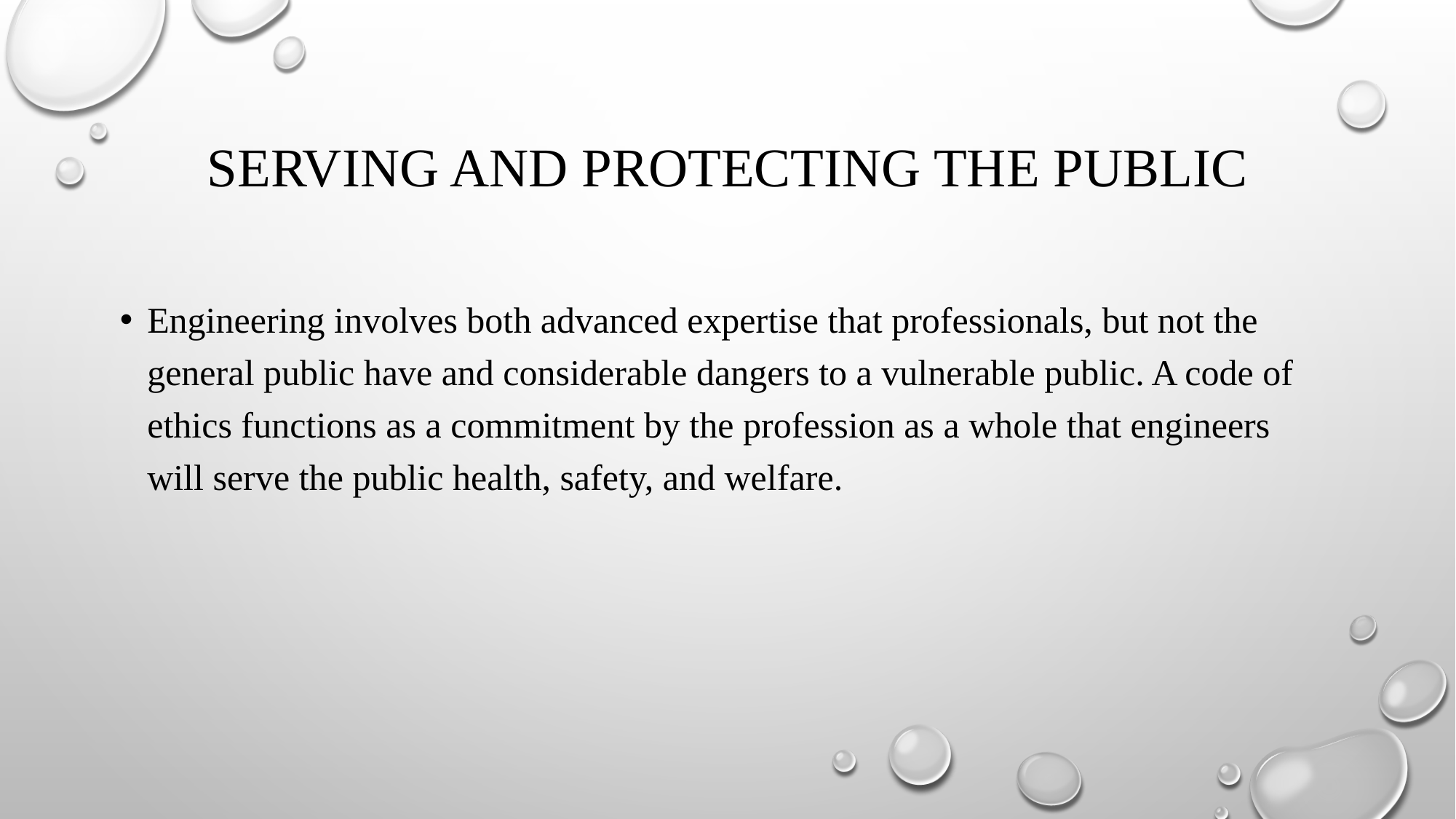

# SERVING AND PROTECTING THE PUBLIC
Engineering involves both advanced expertise that professionals, but not the general public have and considerable dangers to a vulnerable public. A code of ethics functions as a commitment by the profession as a whole that engineers will serve the public health, safety, and welfare.